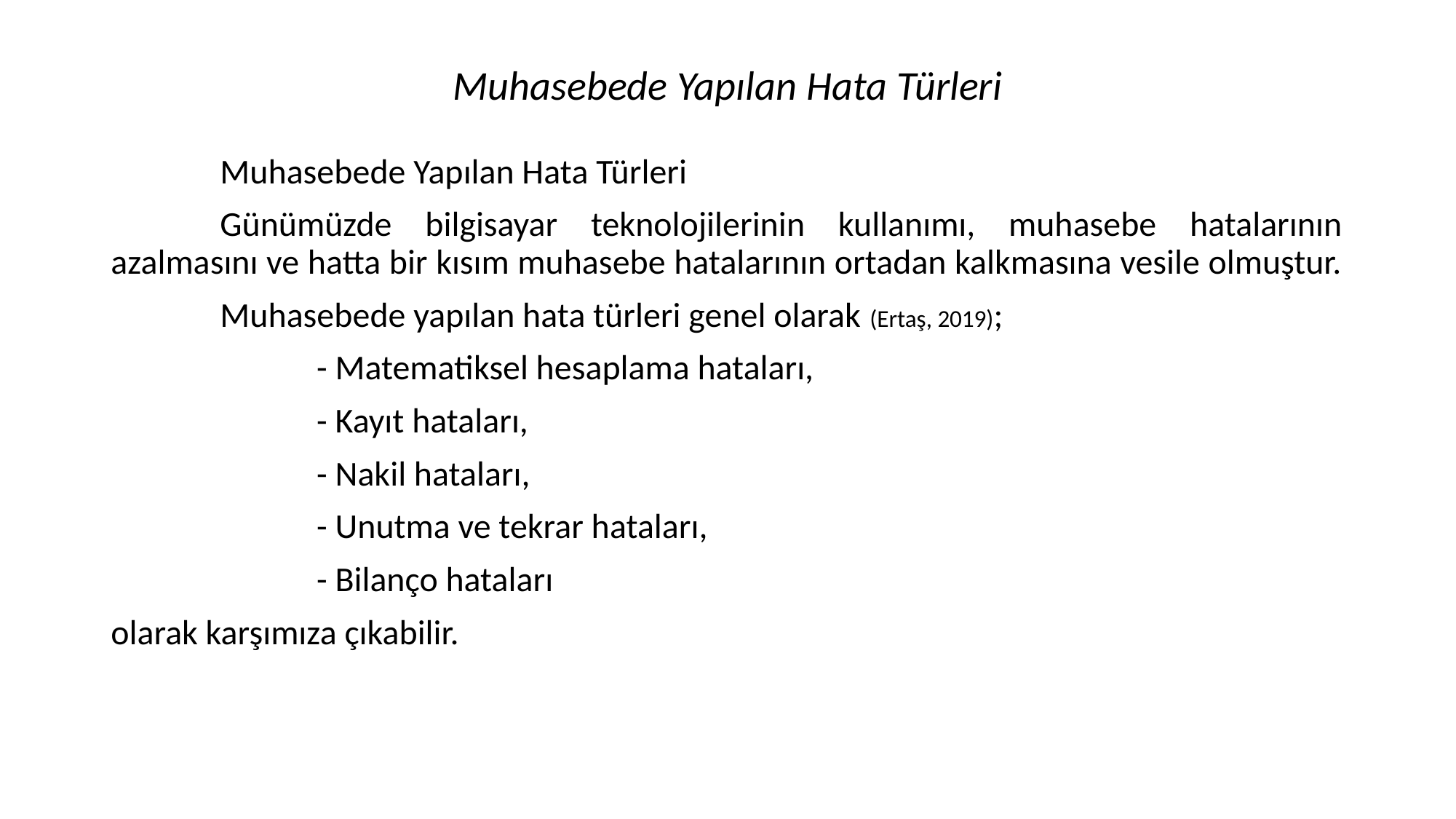

# Muhasebede Yapılan Hata Türleri
	Muhasebede Yapılan Hata Türleri
	Günümüzde bilgisayar teknolojilerinin kullanımı, muhasebe hatalarının azalmasını ve hatta bir kısım muhasebe hatalarının ortadan kalkmasına vesile olmuştur.
	Muhasebede yapılan hata türleri genel olarak (Ertaş, 2019);
	- Matematiksel hesaplama hataları,
	- Kayıt hataları,
	- Nakil hataları,
	- Unutma ve tekrar hataları,
	- Bilanço hataları
olarak karşımıza çıkabilir.